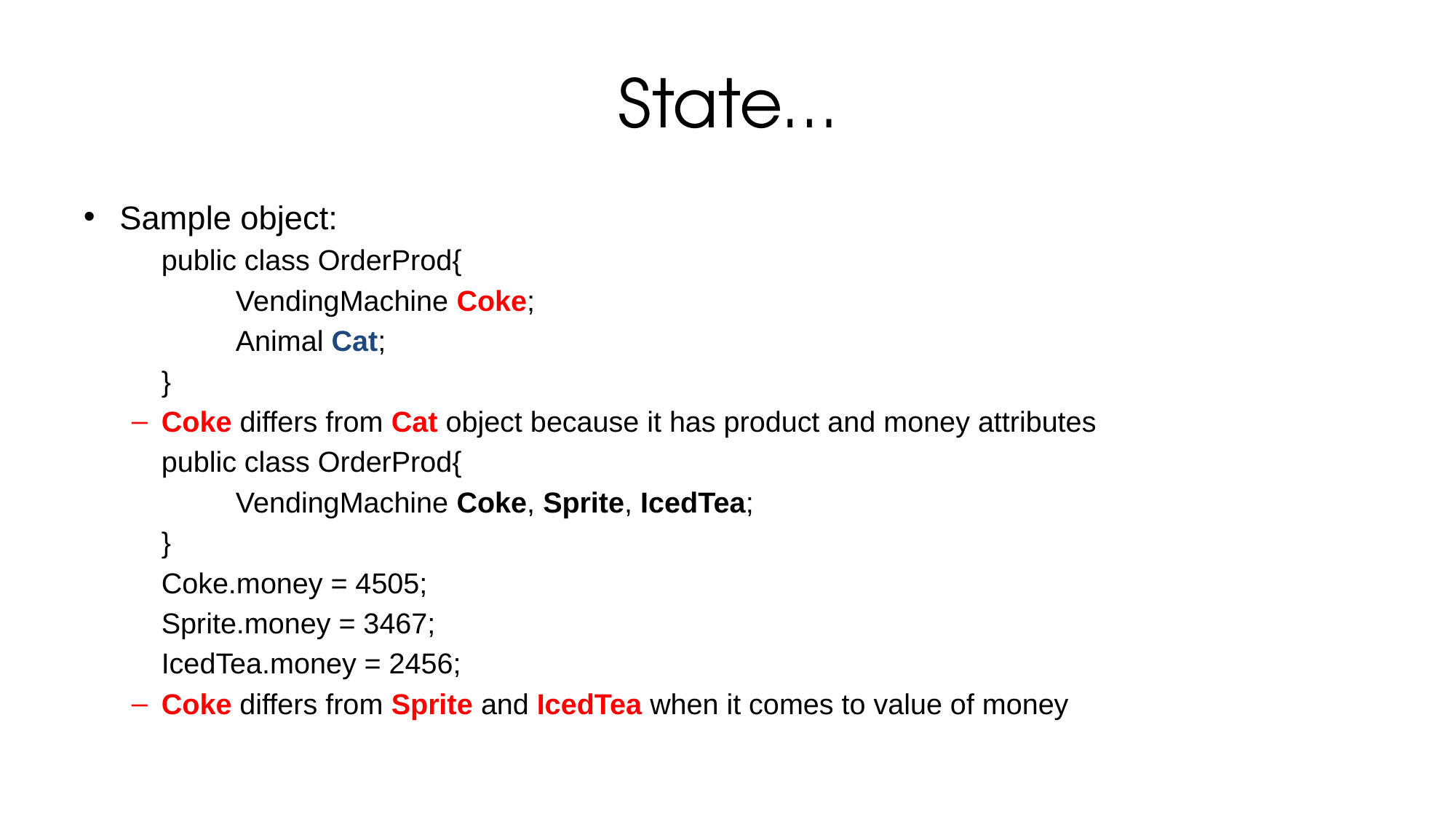

# State…
Sample object:
	public class OrderProd{
    	VendingMachine Coke;
    	Animal Cat;
	}
Coke differs from Cat object because it has product and money attributes
	public class OrderProd{
    	VendingMachine Coke, Sprite, IcedTea;
	}
	Coke.money = 4505;
	Sprite.money = 3467;
	IcedTea.money = 2456;
Coke differs from Sprite and IcedTea when it comes to value of money